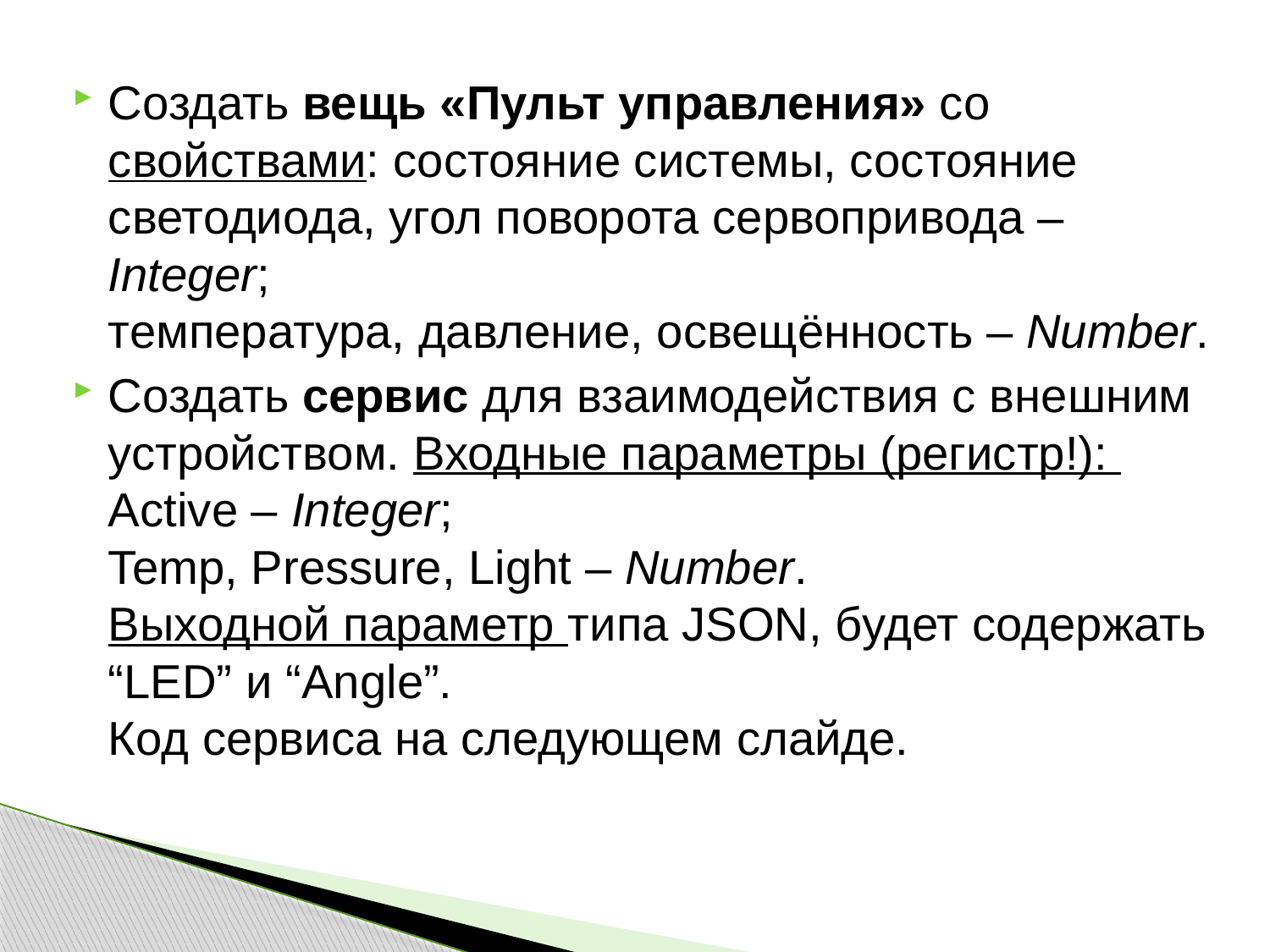

Создать вещь «Пульт управления» со свойствами: состояние системы, состояние светодиода, угол поворота сервопривода – Integer;
температура, давление, освещённость – Number.
Создать сервис для взаимодействия с внешним устройством. Входные параметры (регистр!):
Active – Integer;
Temp, Pressure, Light – Number.
Выходной параметр типа JSON, будет содержать “LED” и “Angle”.
Код сервиса на следующем слайде.